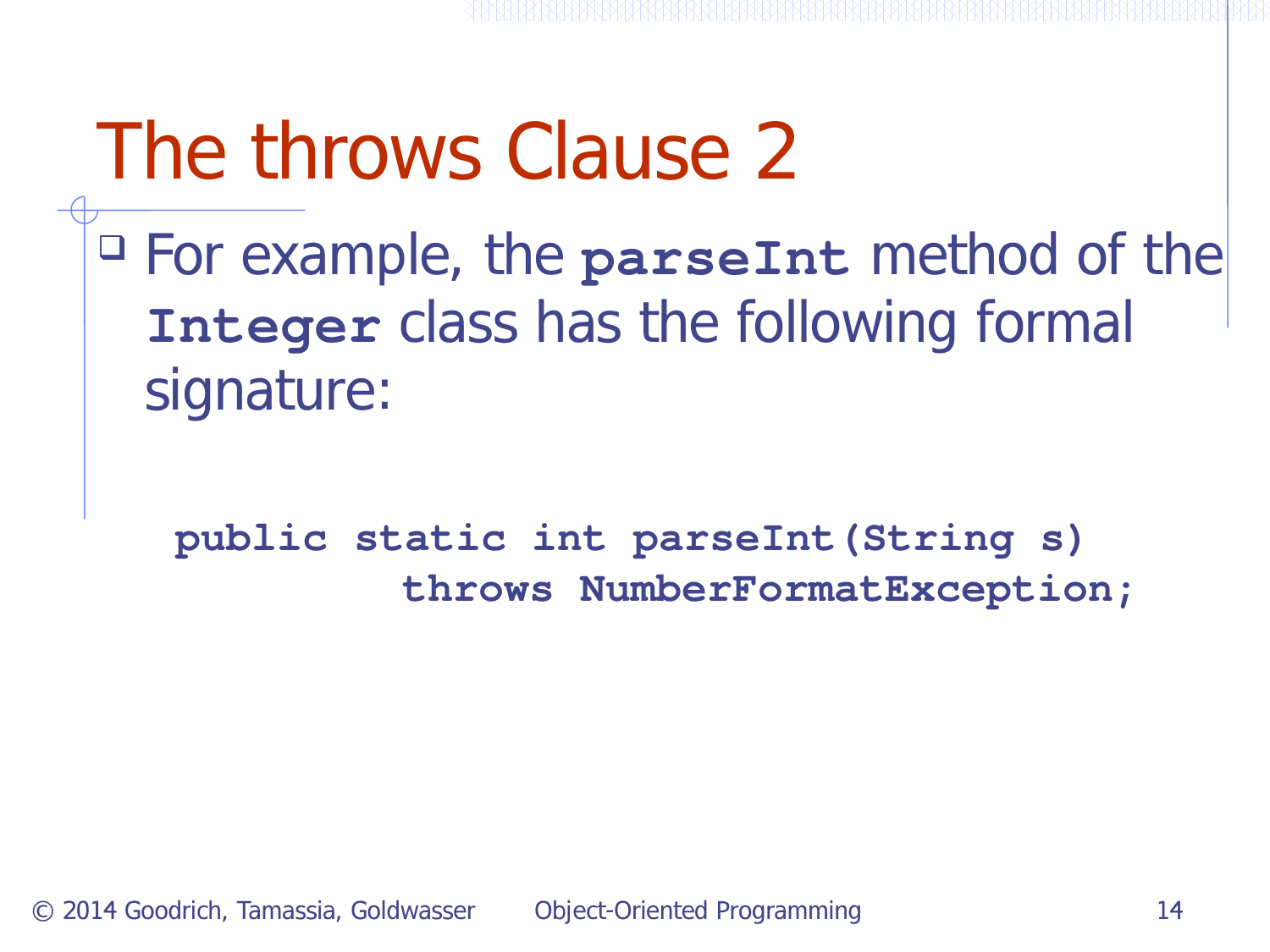

# The throws Clause 2
For example, the parseInt method of the Integer class has the following formal signature:

      public static int parseInt(String s)
            throws NumberFormatException;
© 2014 Goodrich, Tamassia, Goldwasser
Object-Oriented Programming
14